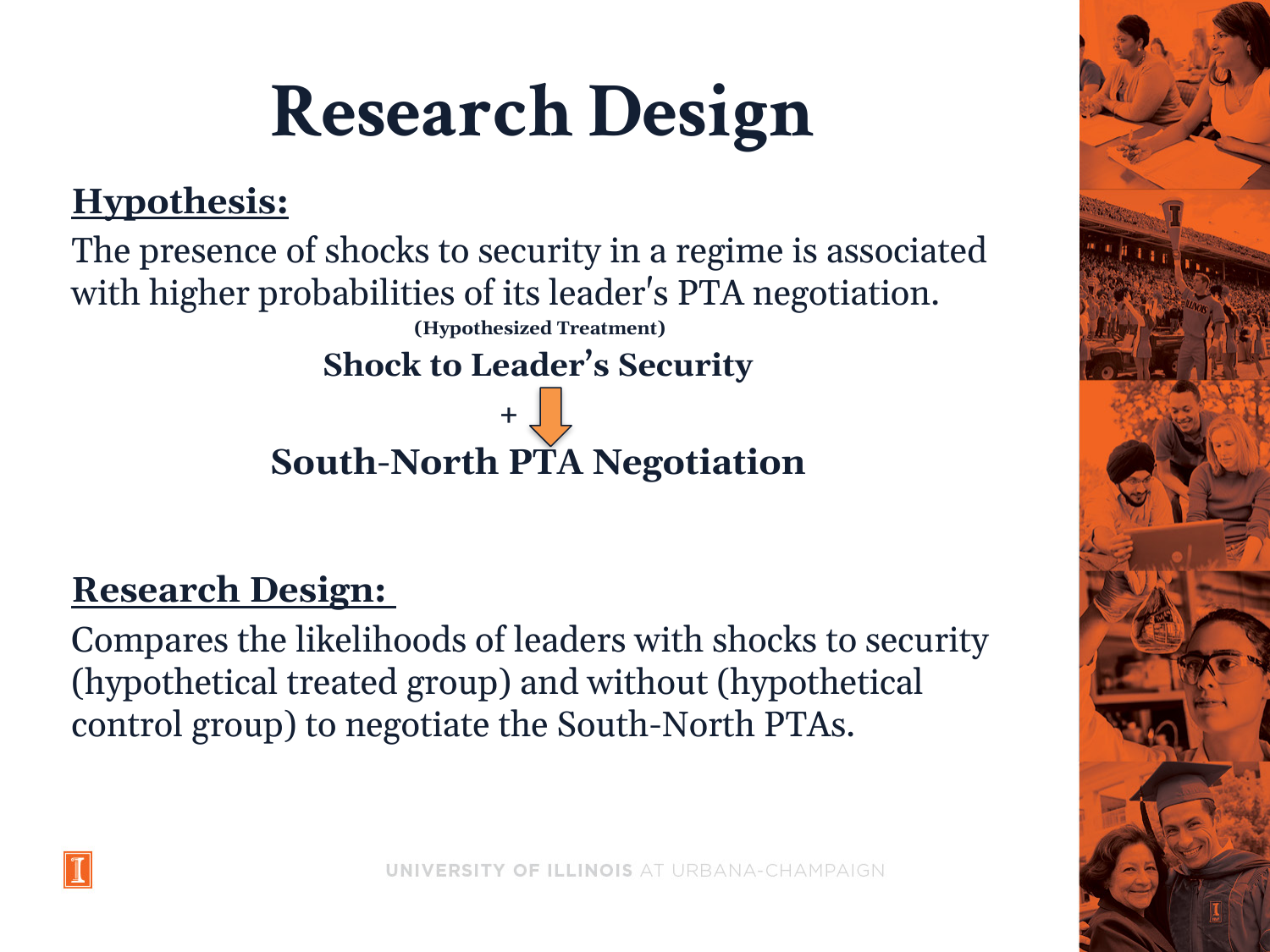

# Research Design
Hypothesis:
The presence of shocks to security in a regime is associated with higher probabilities of its leader's PTA negotiation.
 (Hypothesized Treatment)
Shock to Leader’s Security
                                                     +
South-North PTA Negotiation

Research Design:
Compares the likelihoods of leaders with shocks to security (hypothetical treated group) and without (hypothetical control group) to negotiate the South-North PTAs.